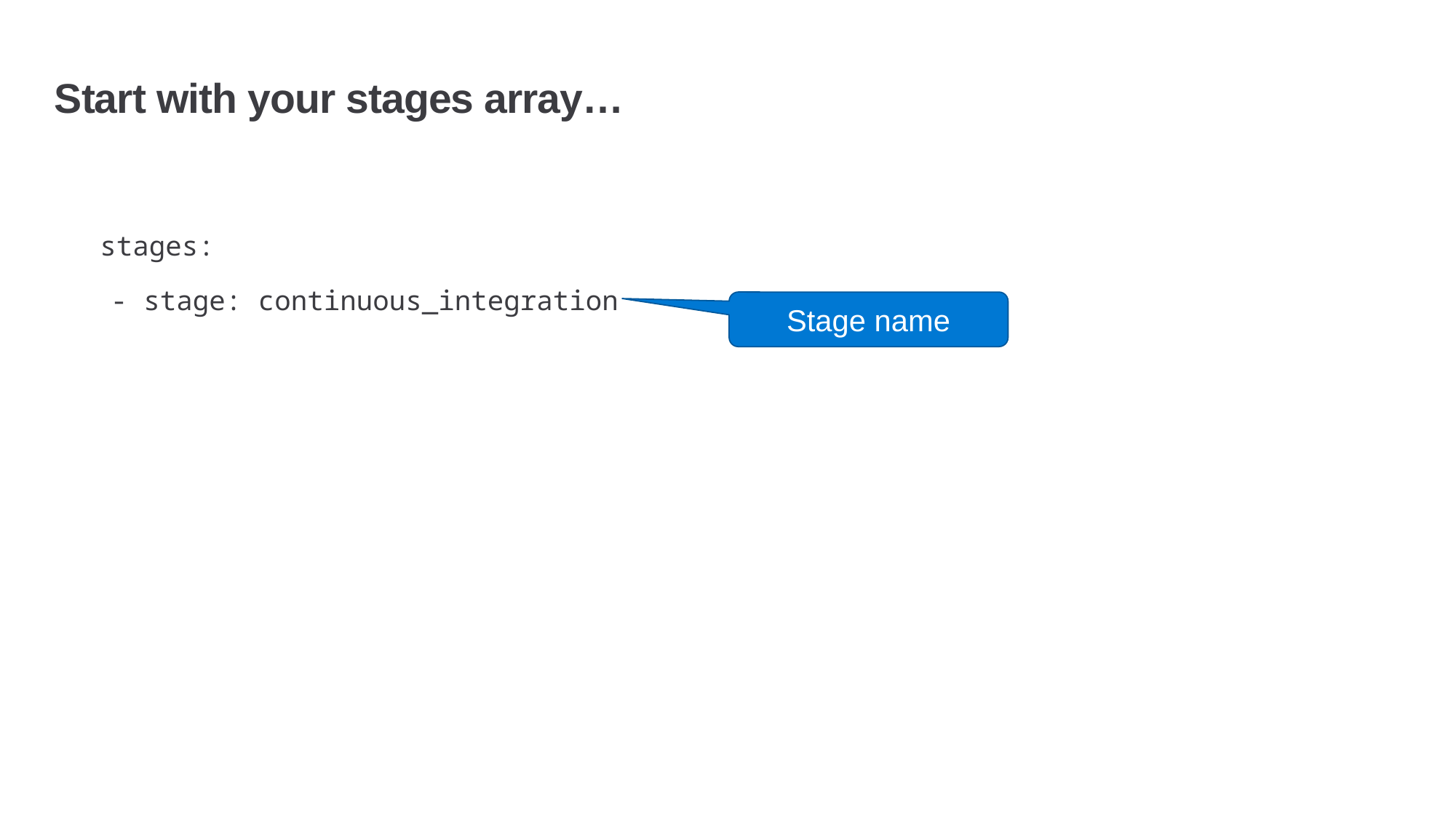

# Start with your stages array…
stages:
- stage: continuous_integration
Stage name